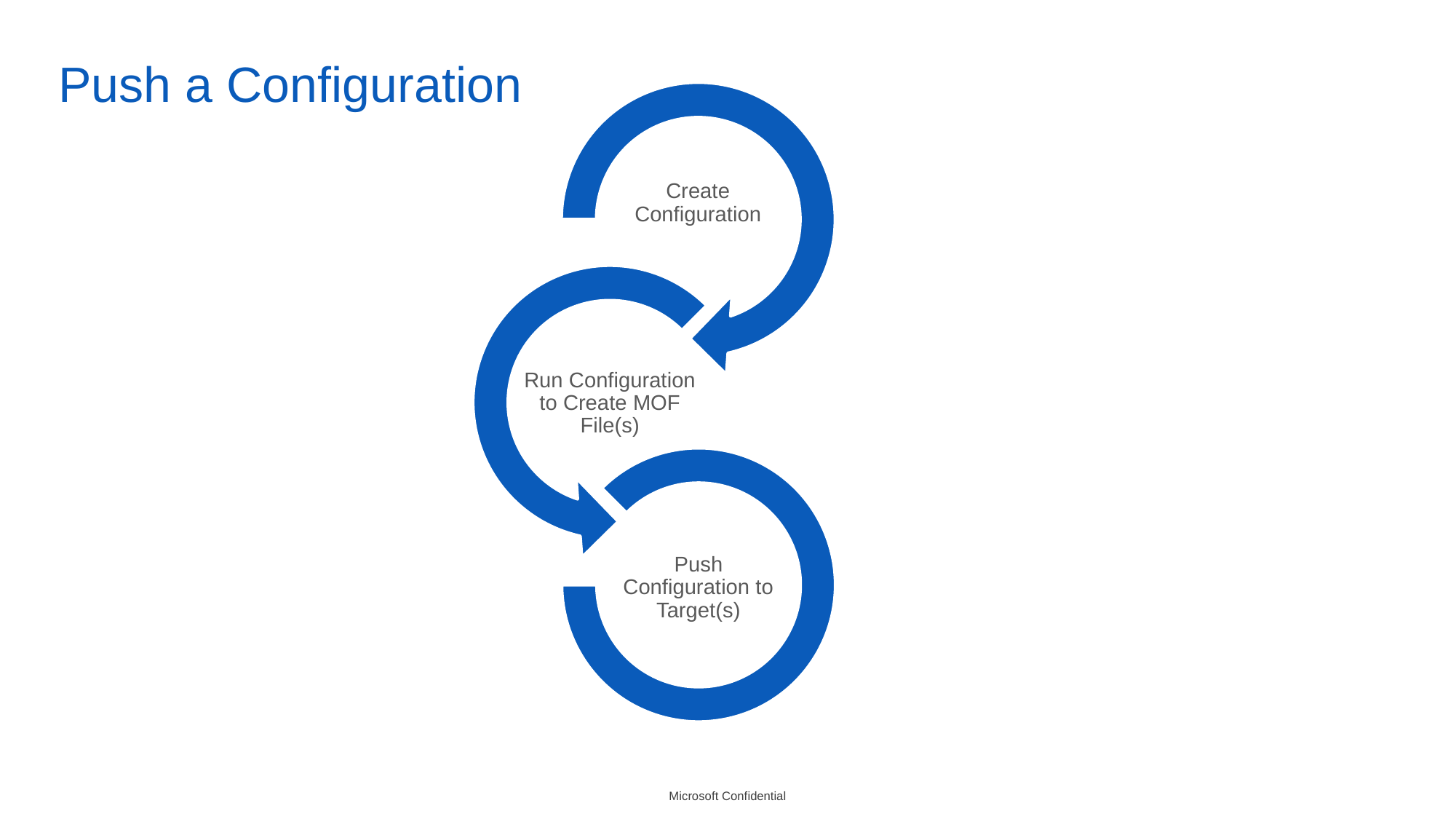

# Push a Configuration
Create Configuration
Run Configuration to Create MOF File(s)
Push Configuration to Target(s)